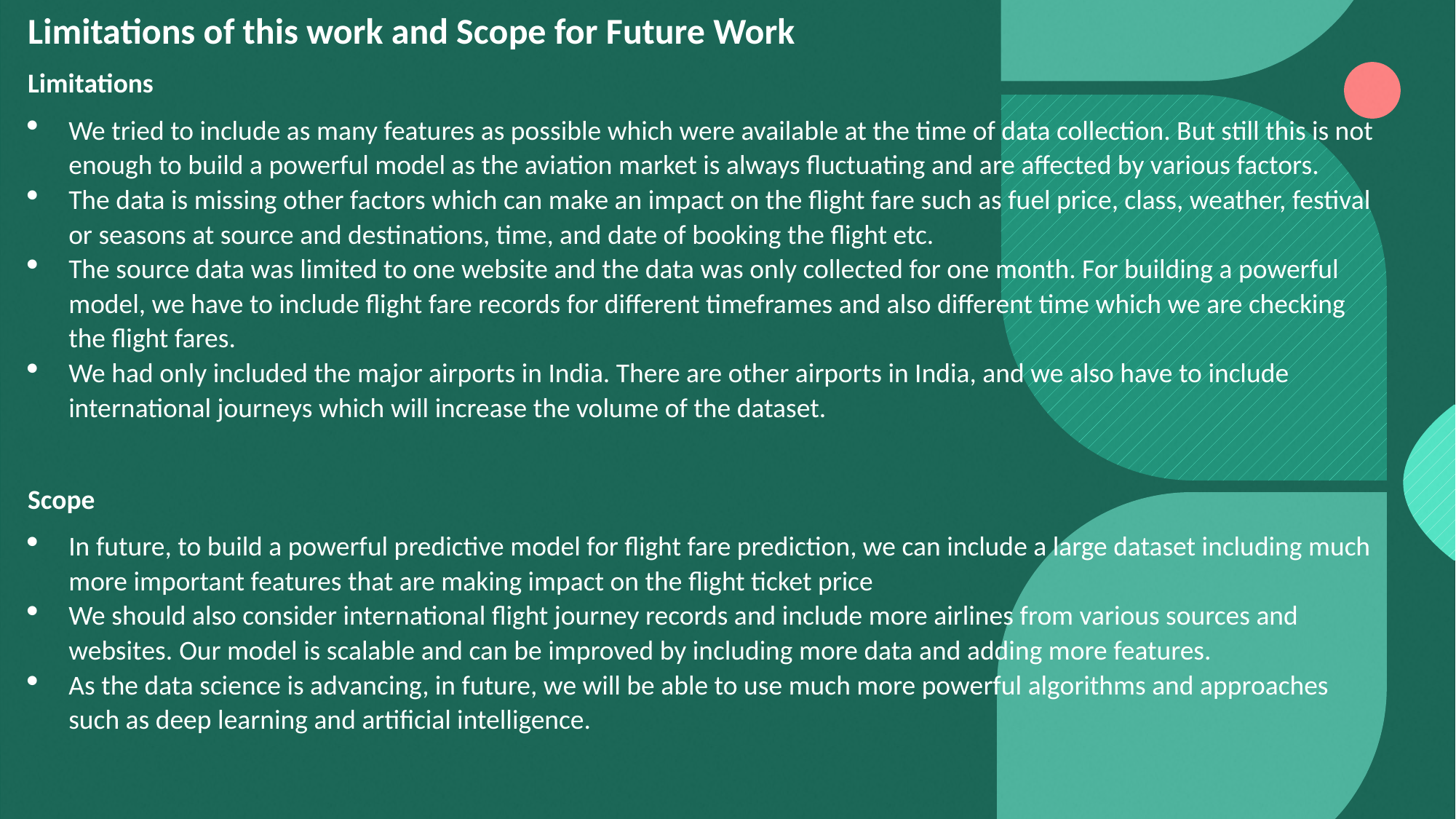

Limitations of this work and Scope for Future Work
Limitations
We tried to include as many features as possible which were available at the time of data collection. But still this is not enough to build a powerful model as the aviation market is always fluctuating and are affected by various factors.
The data is missing other factors which can make an impact on the flight fare such as fuel price, class, weather, festival or seasons at source and destinations, time, and date of booking the flight etc.
The source data was limited to one website and the data was only collected for one month. For building a powerful model, we have to include flight fare records for different timeframes and also different time which we are checking the flight fares.
We had only included the major airports in India. There are other airports in India, and we also have to include international journeys which will increase the volume of the dataset.

Scope
In future, to build a powerful predictive model for flight fare prediction, we can include a large dataset including much more important features that are making impact on the flight ticket price
We should also consider international flight journey records and include more airlines from various sources and websites. Our model is scalable and can be improved by including more data and adding more features.
As the data science is advancing, in future, we will be able to use much more powerful algorithms and approaches such as deep learning and artificial intelligence.